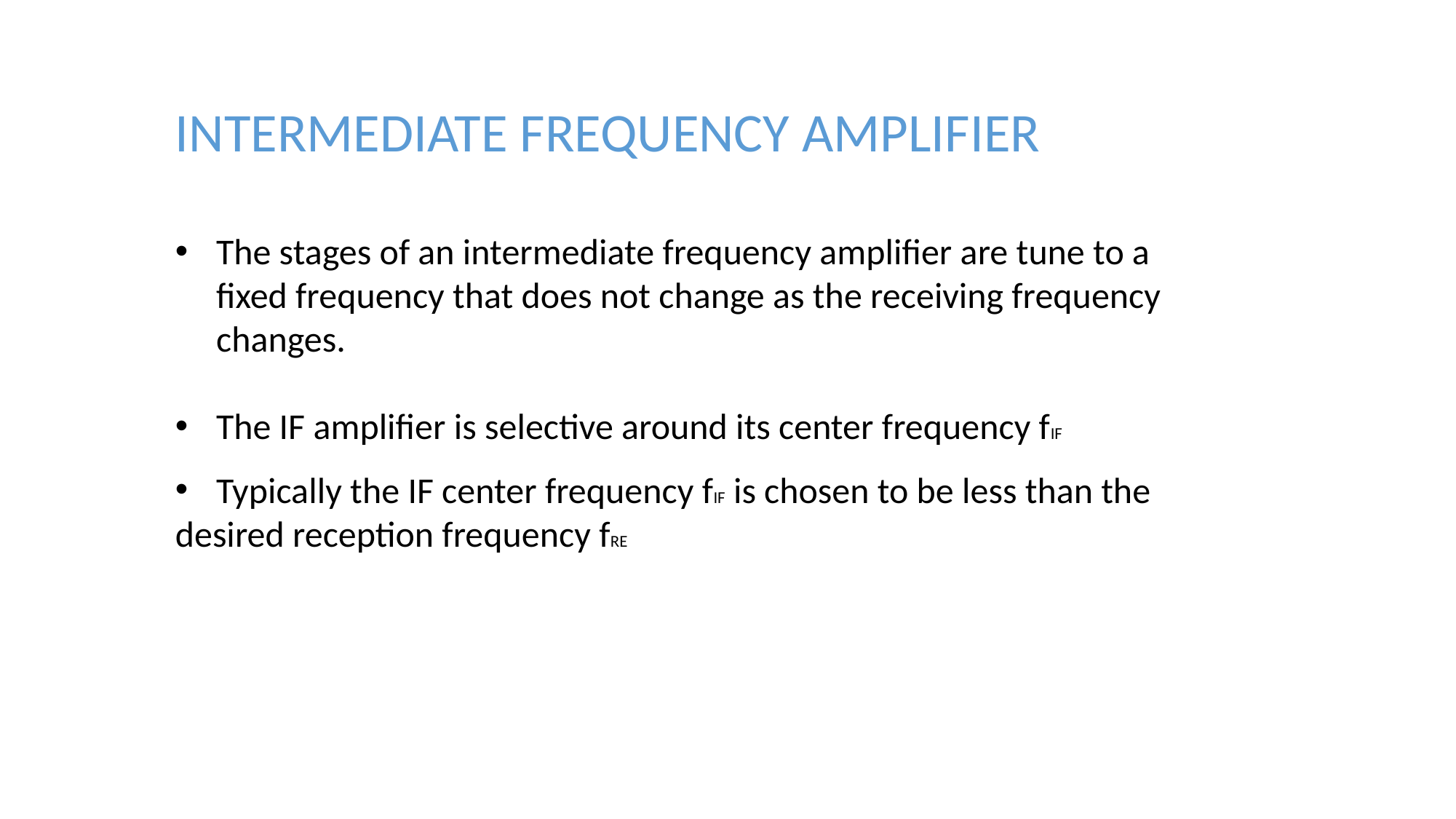

INTERMEDIATE FREQUENCY AMPLIFIER

The stages of an intermediate frequency amplifier are tune to a fixed frequency that does not change as the receiving frequency changes.

The IF amplifier is selective around its center frequency fIF

Typically the IF center frequency fIF is chosen to be less than the
desired reception frequency fRE